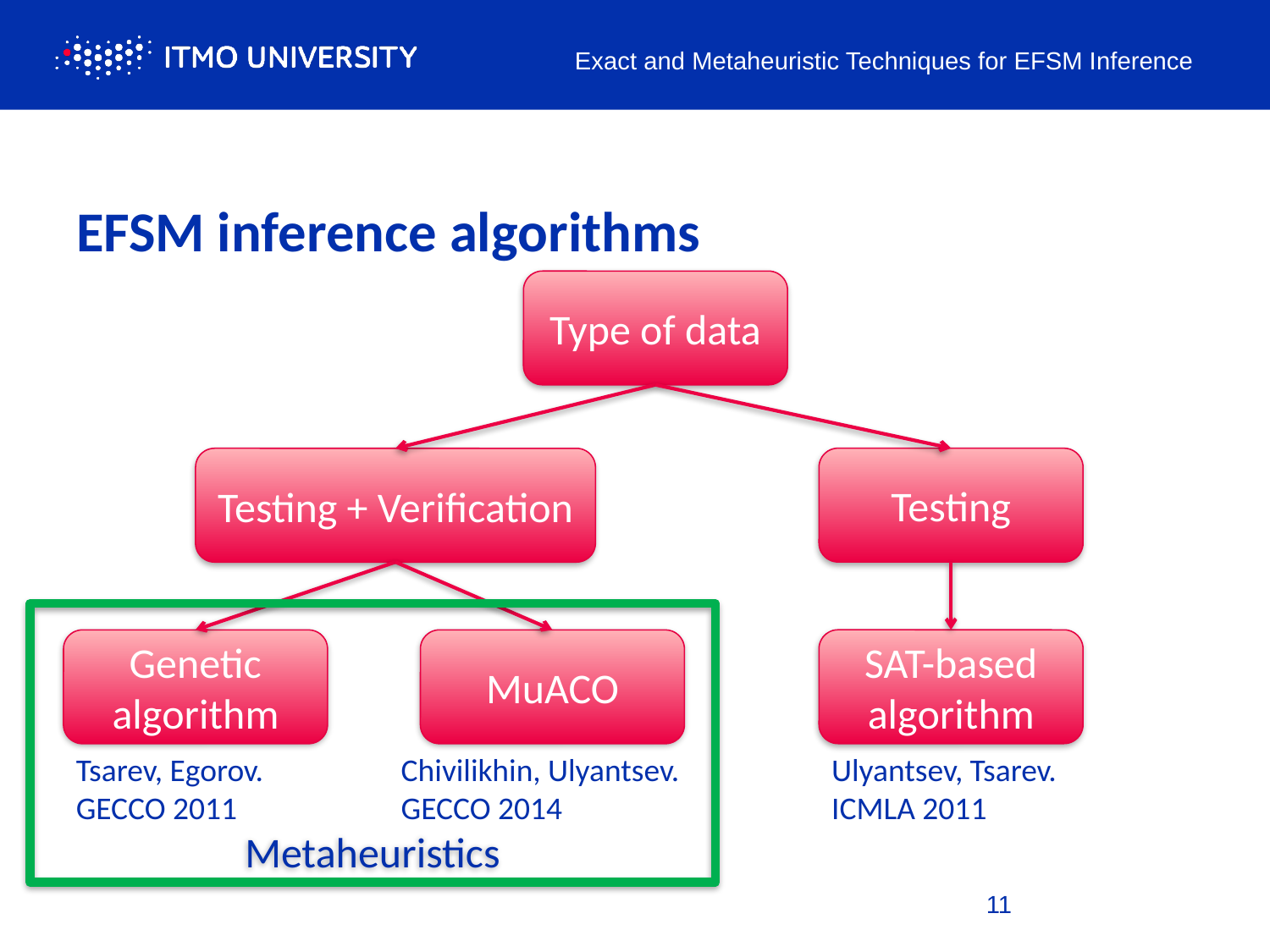

Exact and Metaheuristic Techniques for EFSM Inference
# EFSM inference algorithms
Type of data
Testing
Testing + Verification
Metaheuristics
SAT-based algorithm
Genetic algorithm
MuACO
Chivilikhin, Ulyantsev. GECCO 2014
Tsarev, Egorov. GECCO 2011
Ulyantsev, Tsarev. ICMLA 2011

11